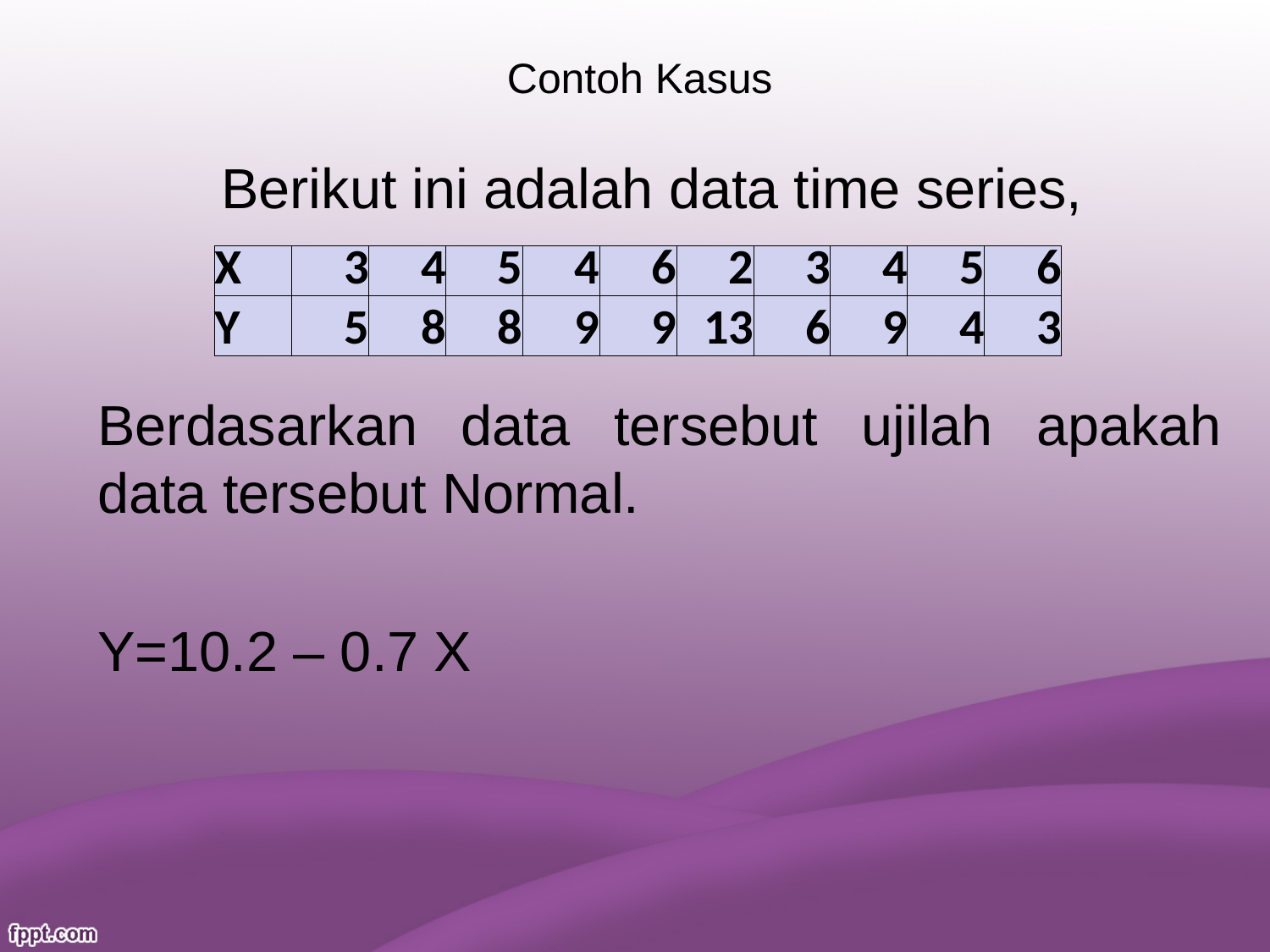

# Contoh Kasus
Berikut ini adalah data time series,

Berdasarkan data tersebut ujilah apakah data tersebut Normal.

Y=10.2 – 0.7 X

| X | 3 | 4 | 5 | 4 | 6 | 2 | 3 | 4 | 5 | 6 |
| --- | --- | --- | --- | --- | --- | --- | --- | --- | --- | --- |
| Y | 5 | 8 | 8 | 9 | 9 | 13 | 6 | 9 | 4 | 3 |